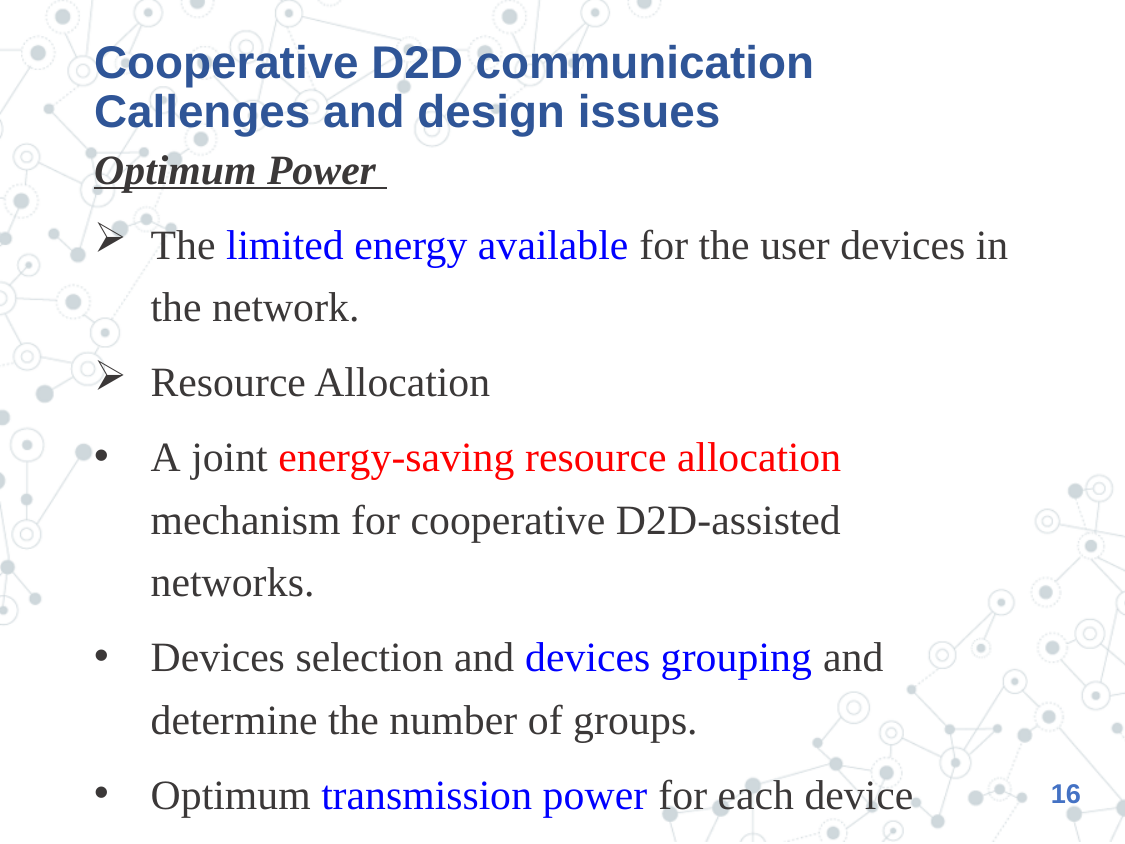

# Cooperative D2D communication Callenges and design issues
Optimum Power
The limited energy available for the user devices in the network.
Resource Allocation
A joint energy-saving resource allocation mechanism for cooperative D2D-assisted networks.
Devices selection and devices grouping and determine the number of groups.
Optimum transmission power for each device